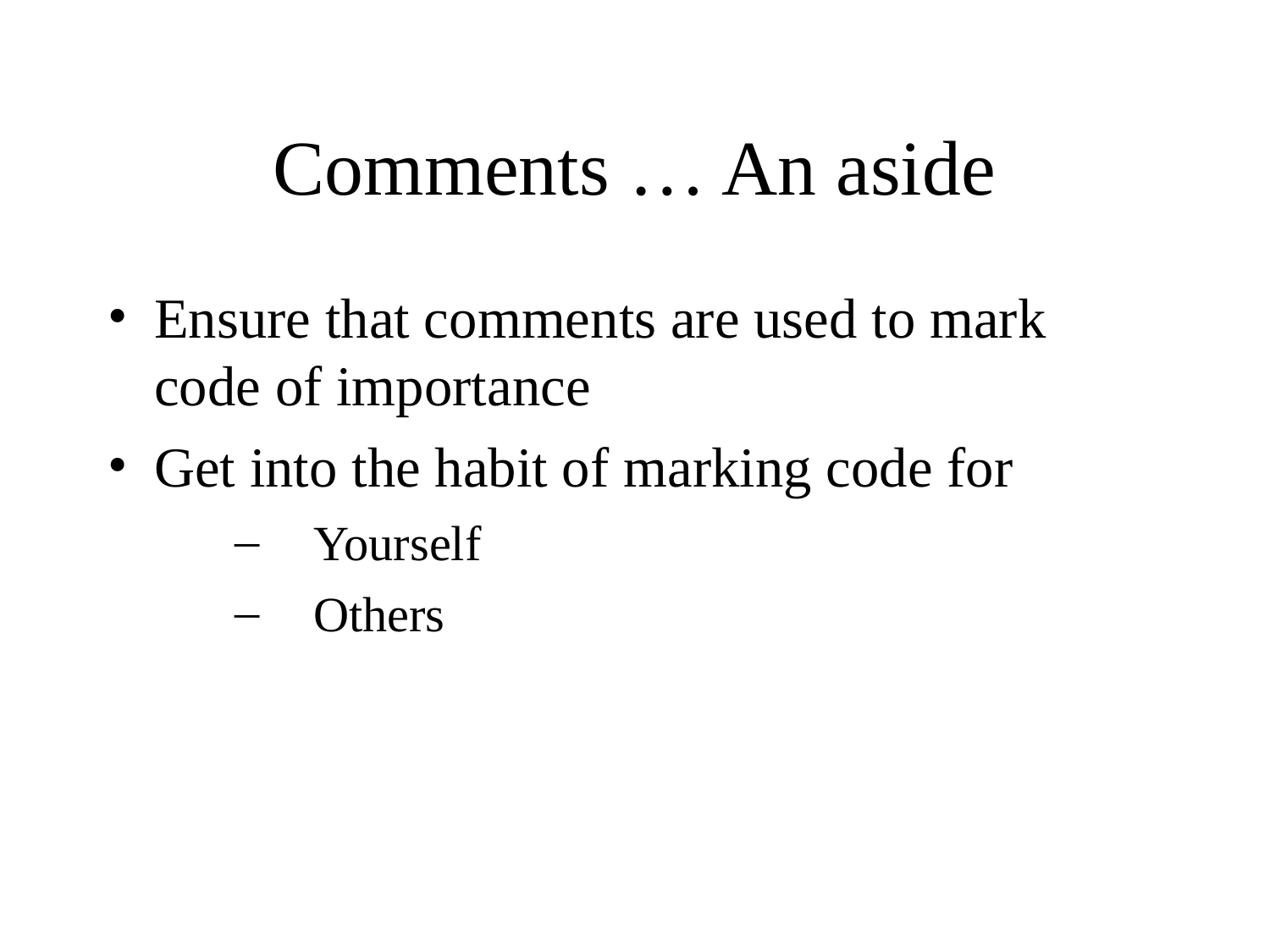

Comments … An aside
Ensure that comments are used to mark code of importance
Get into the habit of marking code for
Yourself
Others